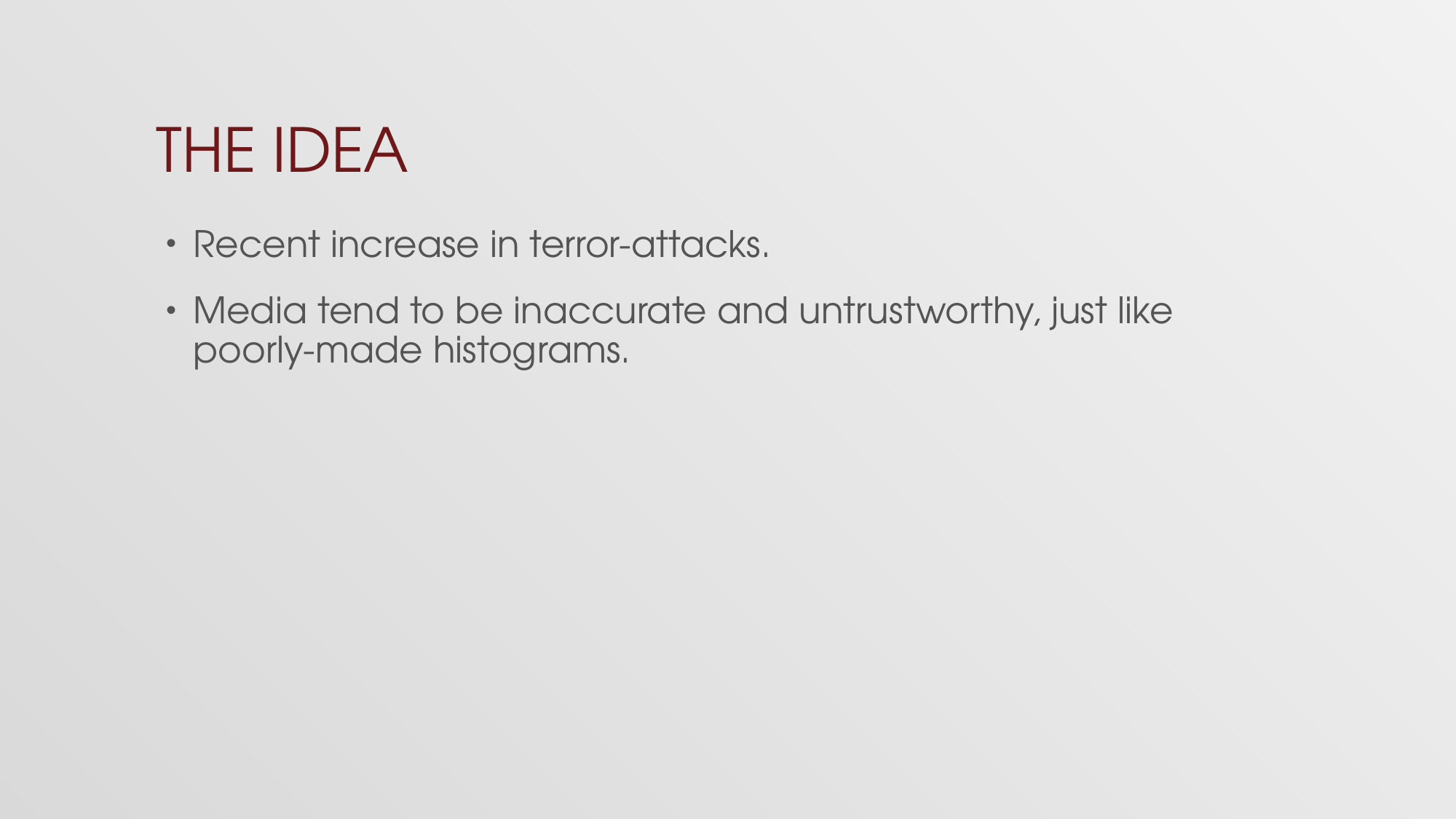

# The idea
Recent increase in terror-attacks.
Media tend to be inaccurate and untrustworthy, just like poorly-made histograms.